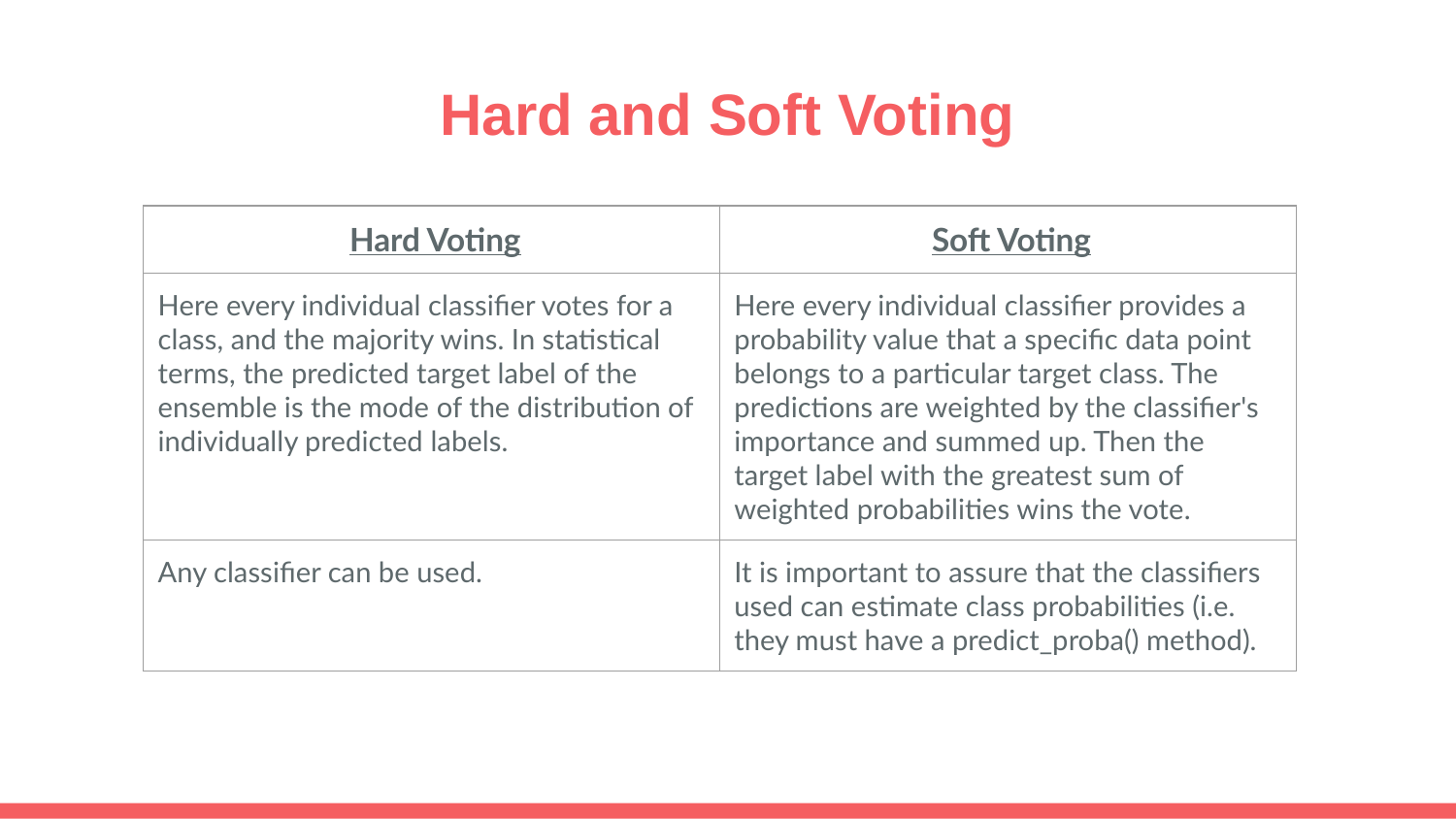

# Hard and Soft Voting
| Hard Voting | Soft Voting |
| --- | --- |
| Here every individual classifier votes for a class, and the majority wins. In statistical terms, the predicted target label of the ensemble is the mode of the distribution of individually predicted labels. | Here every individual classifier provides a probability value that a specific data point belongs to a particular target class. The predictions are weighted by the classifier's importance and summed up. Then the target label with the greatest sum of weighted probabilities wins the vote. |
| Any classifier can be used. | It is important to assure that the classifiers used can estimate class probabilities (i.e. they must have a predict\_proba() method). |